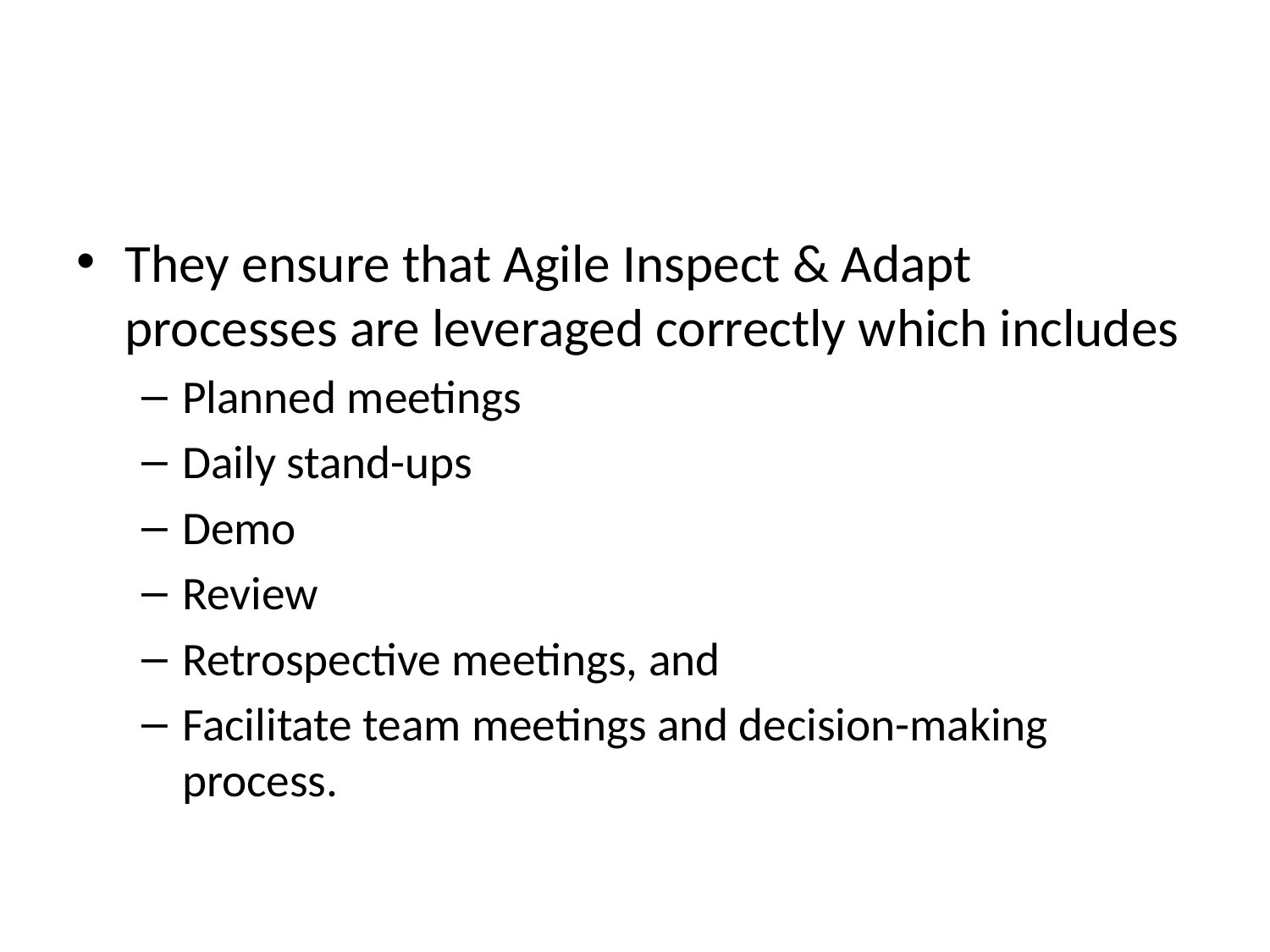

#
They ensure that Agile Inspect & Adapt processes are leveraged correctly which includes
Planned meetings
Daily stand-ups
Demo
Review
Retrospective meetings, and
Facilitate team meetings and decision-making process.